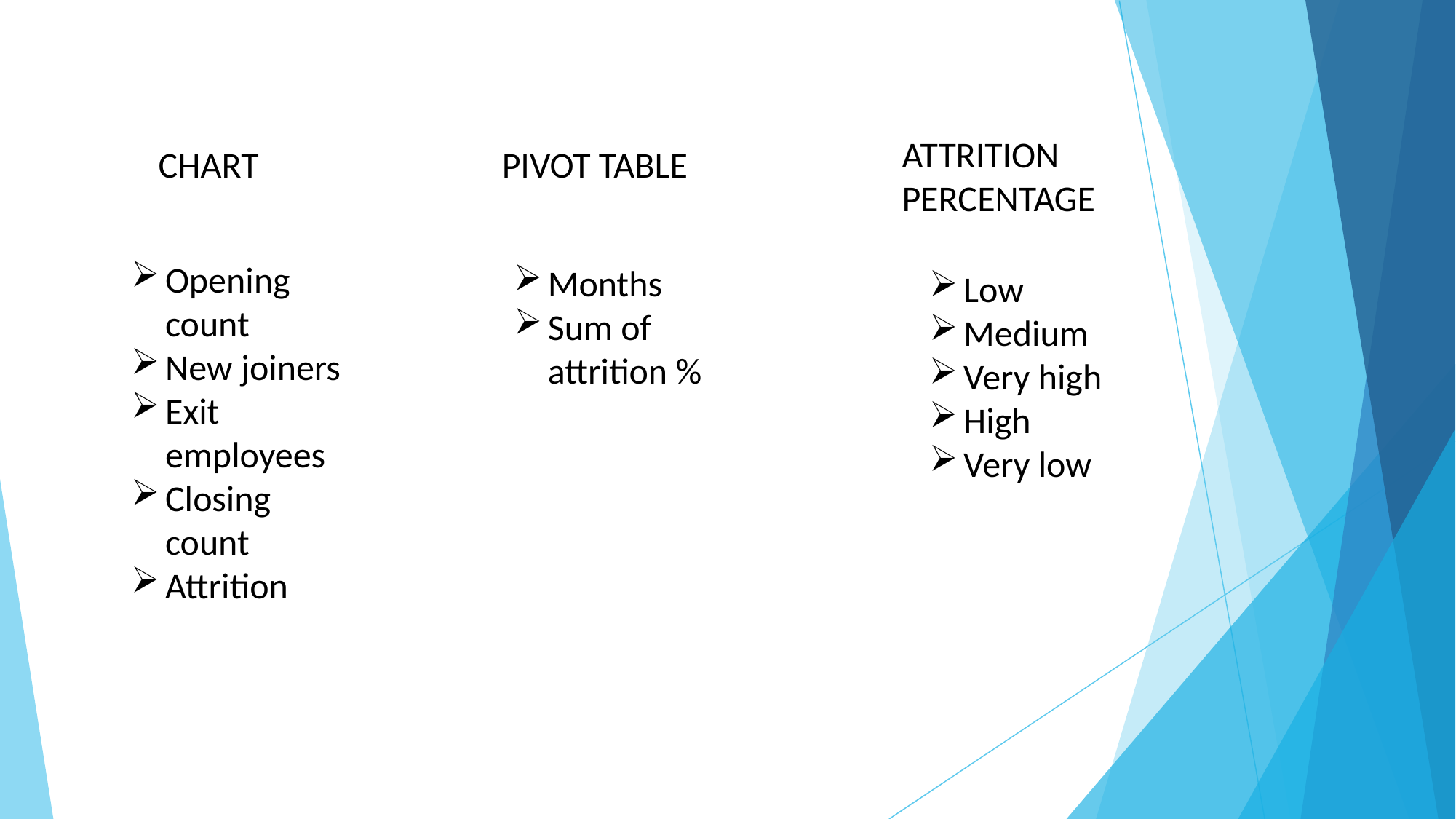

ATTRITION PERCENTAGE
CHART
PIVOT TABLE

Low
Medium
Very high
High
Very low
Opening count
New joiners
Exit employees
Closing count
Attrition
Months
Sum of attrition %